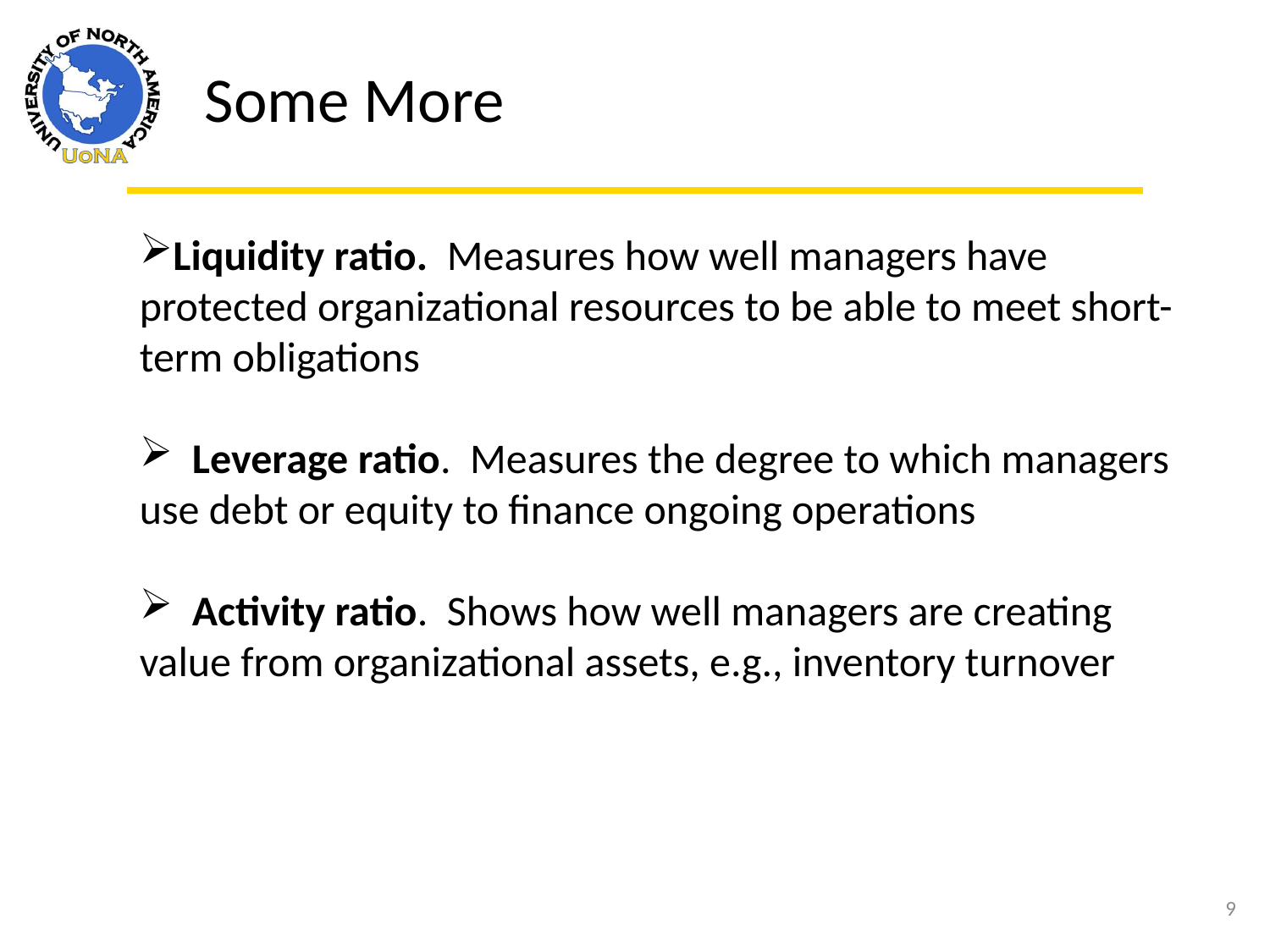

Some More
Liquidity ratio.  Measures how well managers have protected organizational resources to be able to meet short-term obligations

  Leverage ratio.  Measures the degree to which managers use debt or equity to finance ongoing operations

  Activity ratio.  Shows how well managers are creating value from organizational assets, e.g., inventory turnover
9